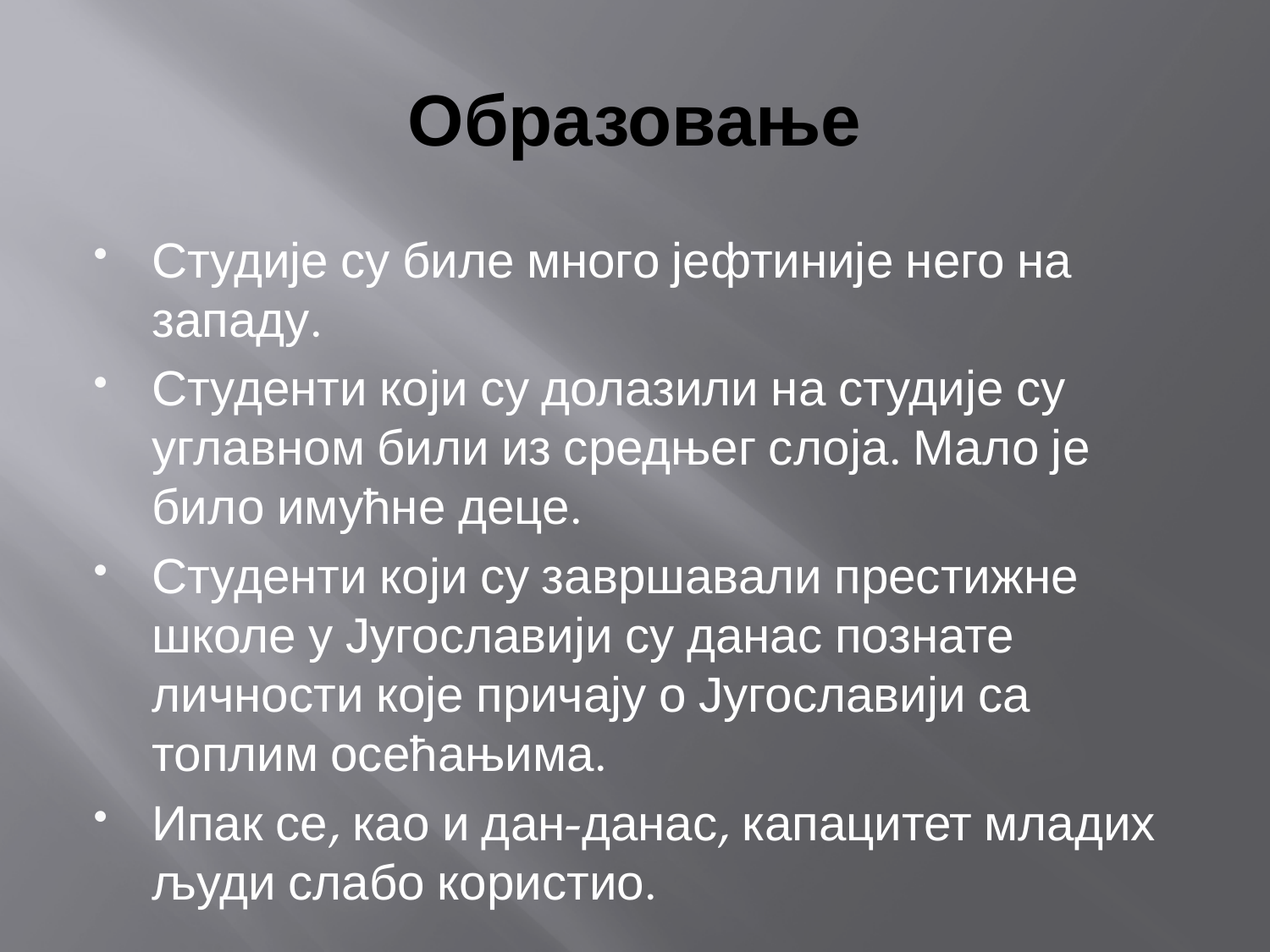

# Образовање
Студије су биле много јефтиније него на западу.
Студенти који су долазили на студије су углавном били из средњег слоја. Мало је било имућне деце.
Студенти који су завршавали престижне школе у Југославији су данас познате личности које причају о Југославији са топлим осећањима.
Ипак се, као и дан-данас, капацитет младих људи слабо користио.